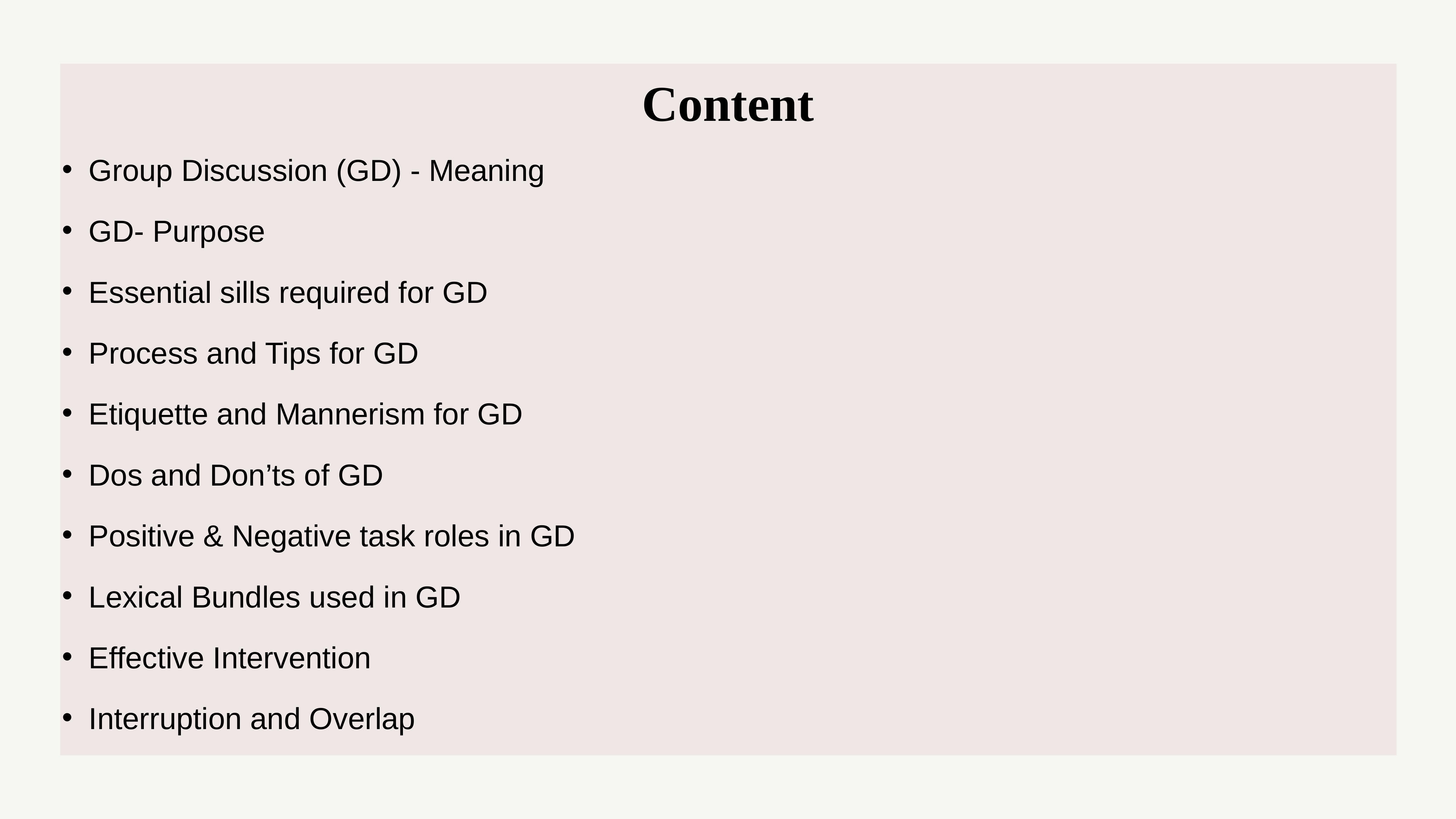

Content
Group Discussion (GD) - Meaning
GD- Purpose
Essential sills required for GD
Process and Tips for GD
Etiquette and Mannerism for GD
Dos and Don’ts of GD
Positive & Negative task roles in GD
Lexical Bundles used in GD
Effective Intervention
Interruption and Overlap